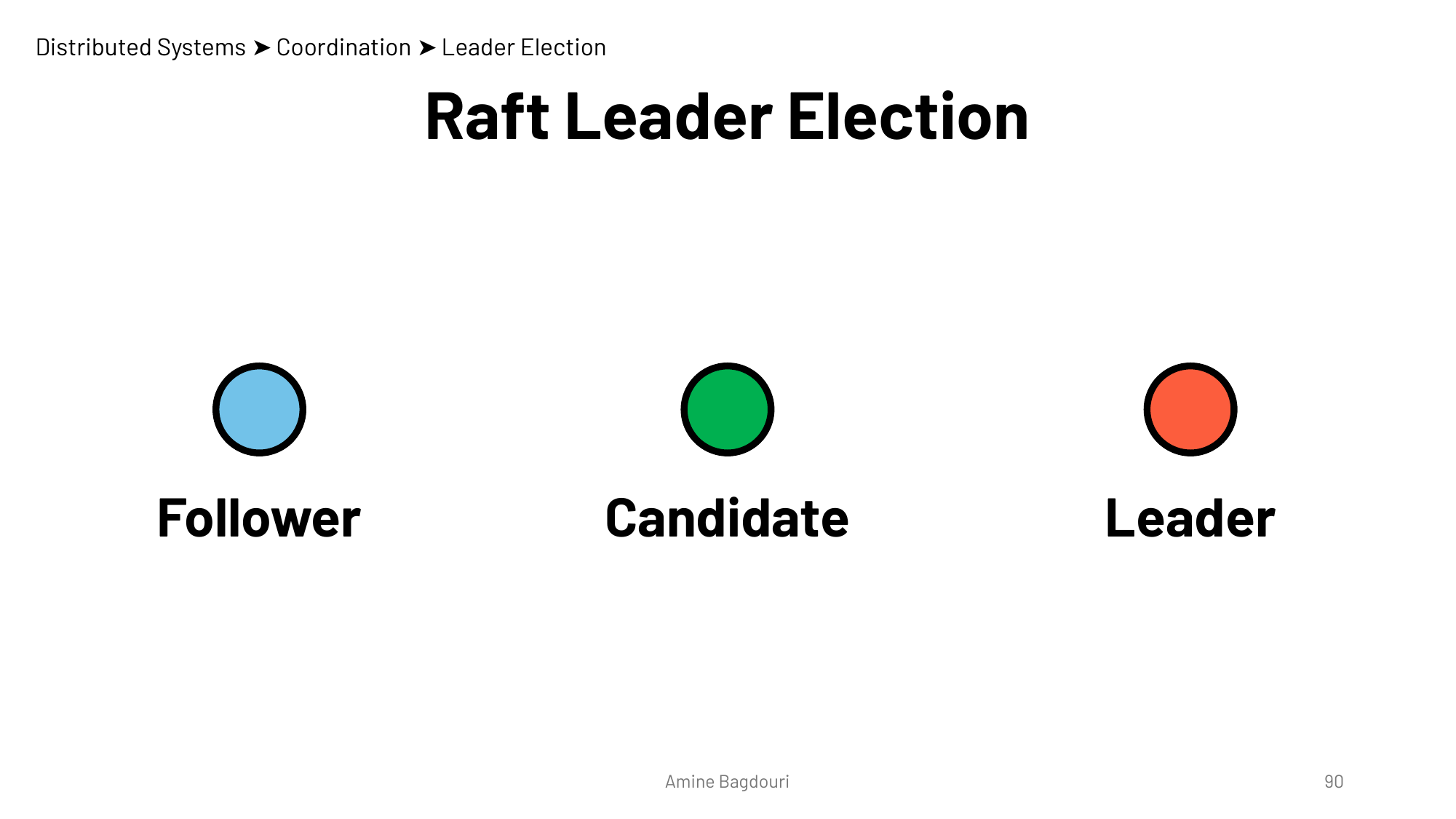

Distributed Systems ➤ Coordination ➤ Leader Election
Raft Leader Election

Follower
Candidate
Leader
Amine Bagdouri
90